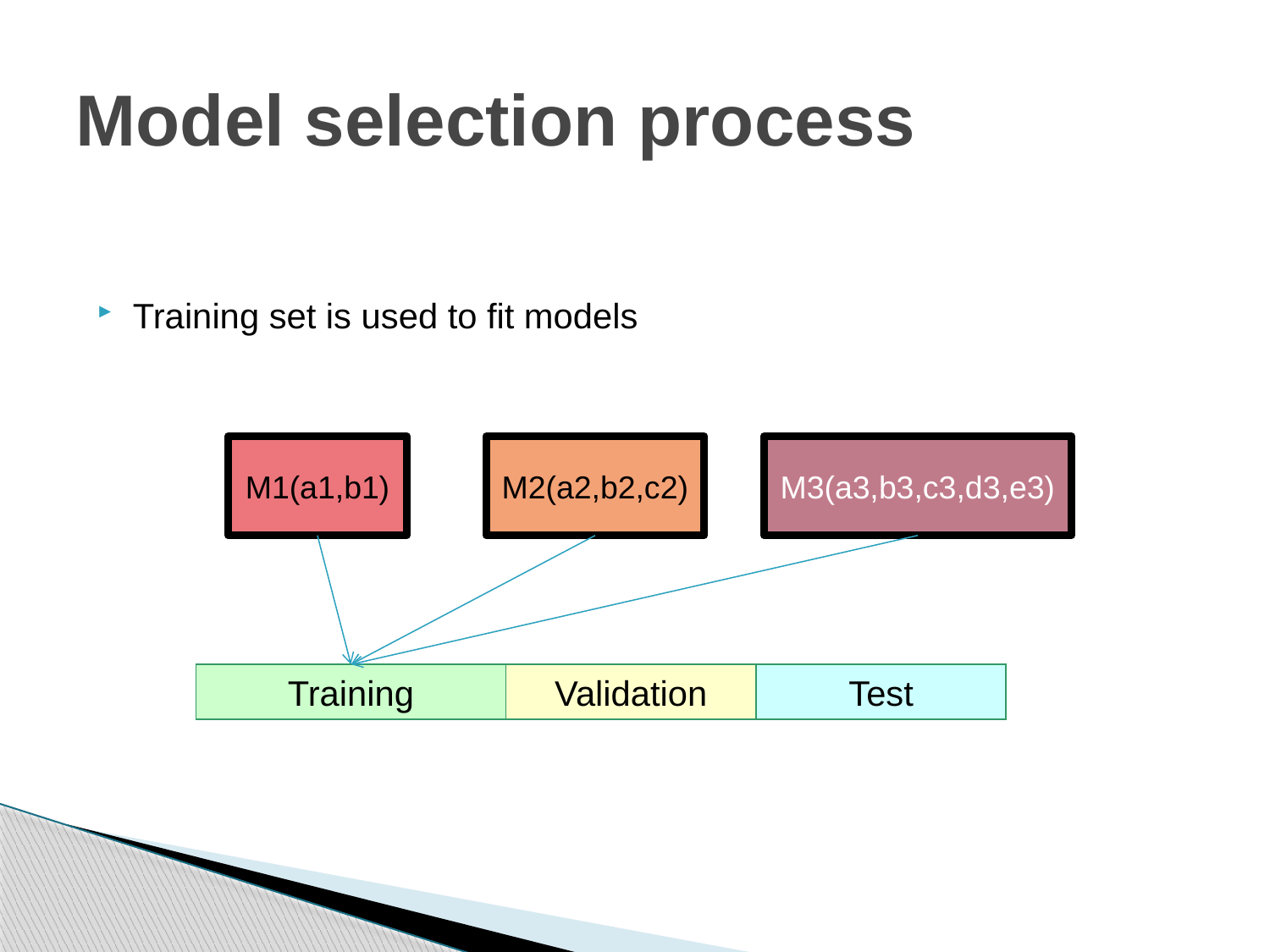

# Model selection process
Training set is used to fit models

M1(a1,b1)
M2(a2,b2,c2)
M3(a3,b3,c3,d3,e3)
Training
Validation
Test